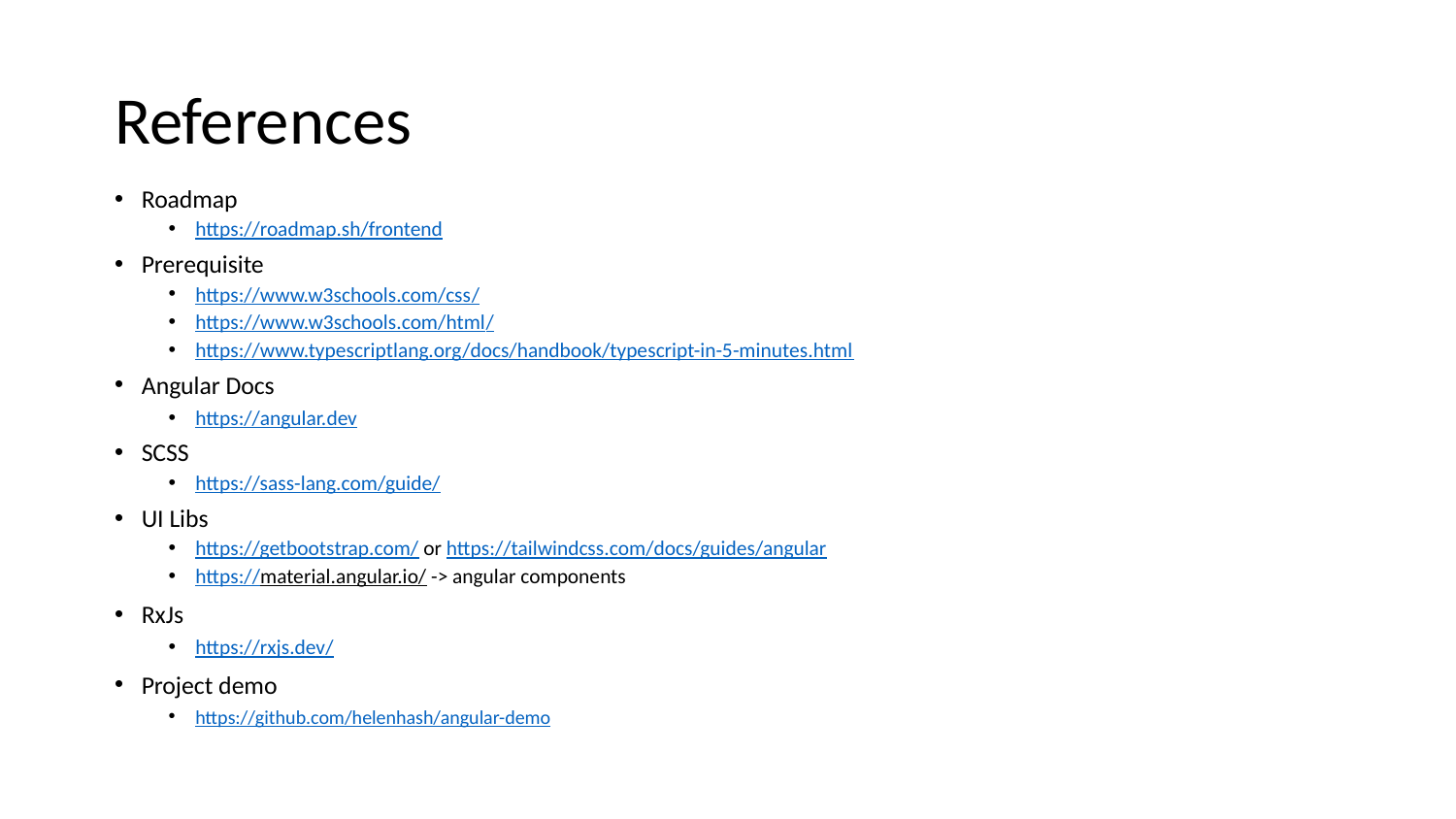

# References
Roadmap
https://roadmap.sh/frontend
Prerequisite
https://www.w3schools.com/css/
https://www.w3schools.com/html/
https://www.typescriptlang.org/docs/handbook/typescript-in-5-minutes.html
Angular Docs
https://angular.dev
SCSS
https://sass-lang.com/guide/
UI Libs
https://getbootstrap.com/ or https://tailwindcss.com/docs/guides/angular
https://material.angular.io/ -> angular components
RxJs
https://rxjs.dev/
Project demo
https://github.com/helenhash/angular-demo